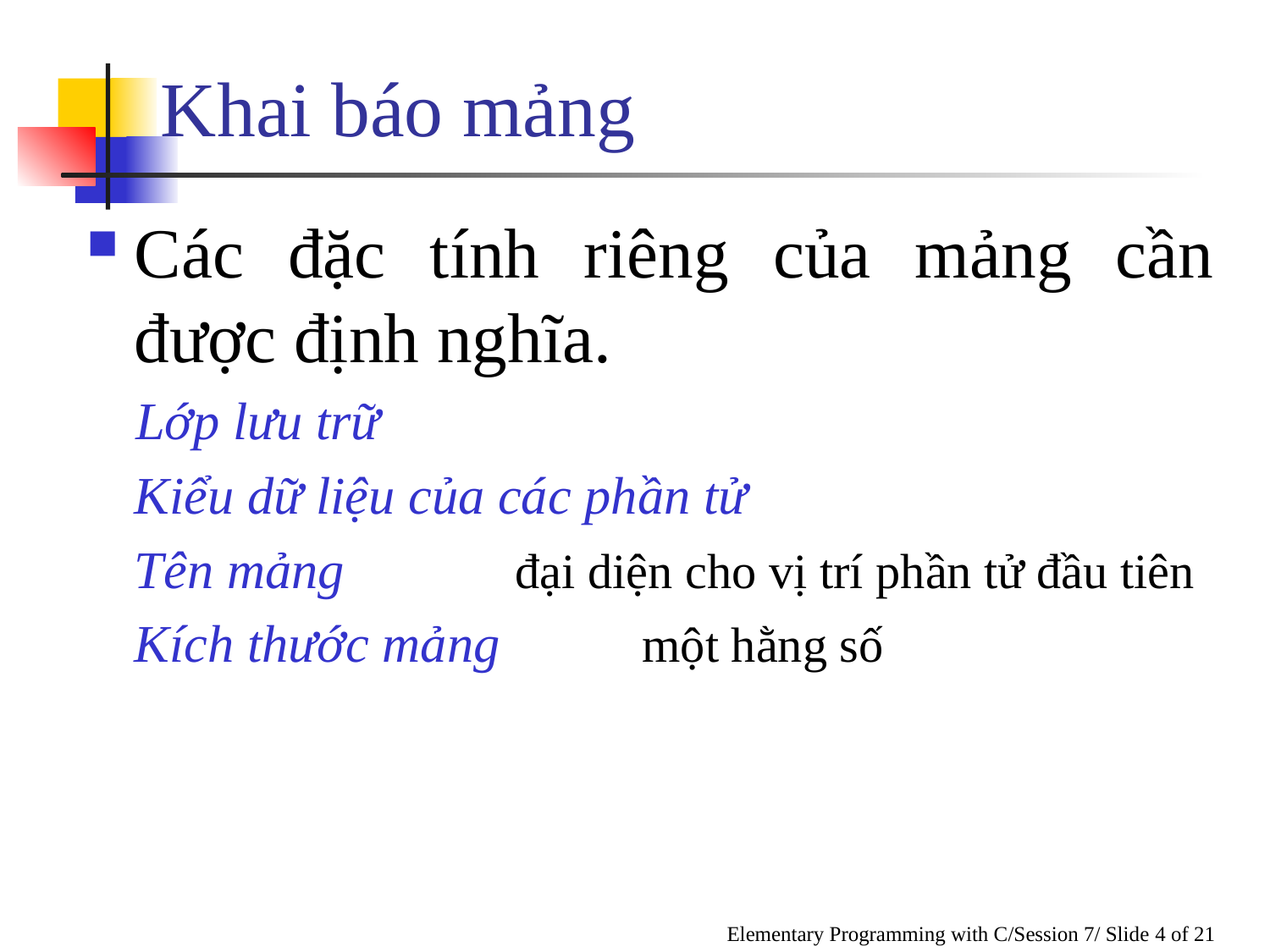

# Khai báo mảng
Các đặc tính riêng của mảng cần được định nghĩa.
    Lớp lưu trữ
	Kiểu dữ liệu của các phần tử
	Tên mảng     	đại diện cho vị trí phần tử đầu tiên
	Kích thước mảng    	một hằng số

Elementary Programming with C/Session 7/ Slide 4 of 21